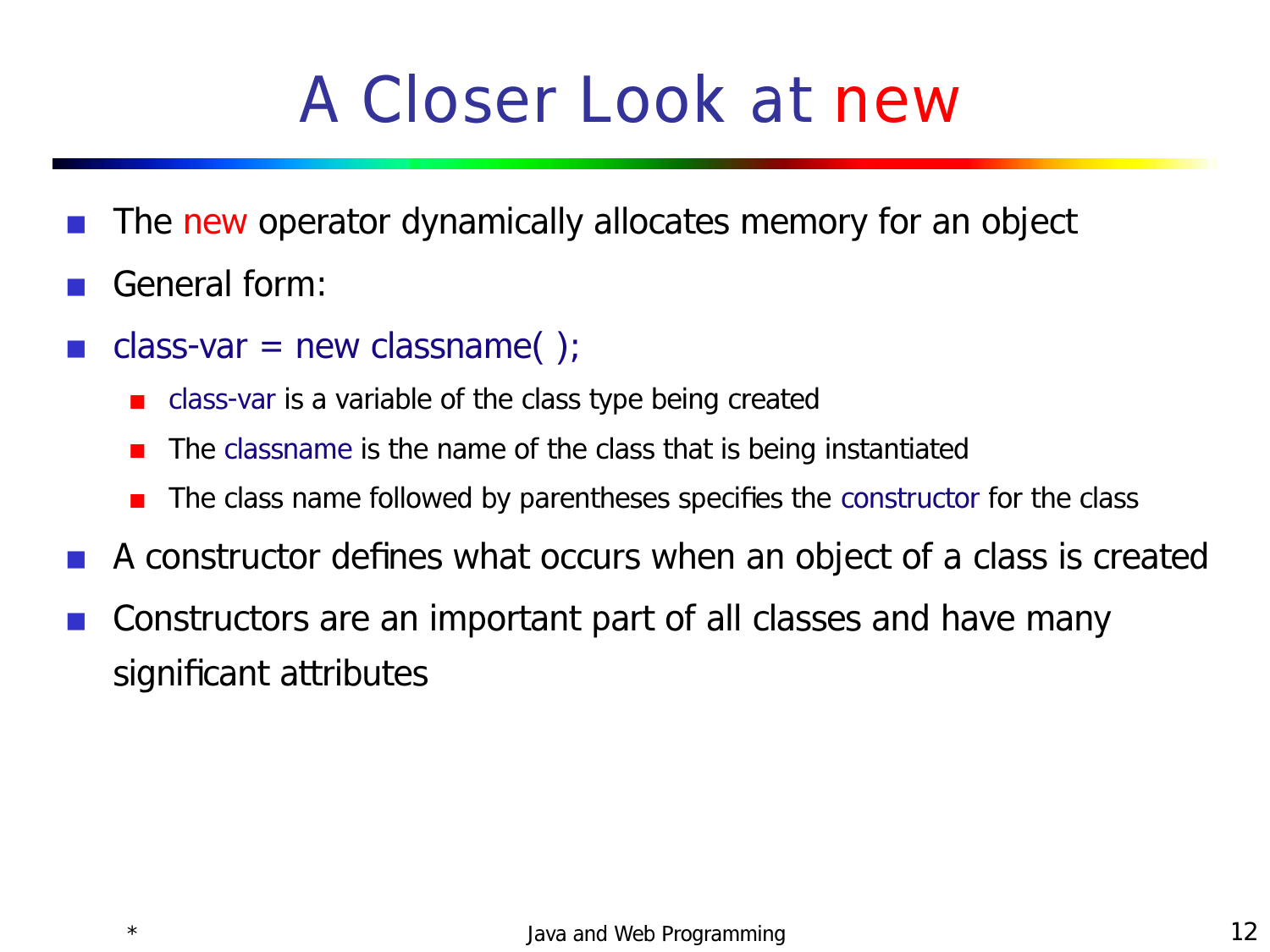

# A Closer Look at new
The new operator dynamically allocates memory for an object
General form:
class-var = new classname( );
class-var is a variable of the class type being created
The classname is the name of the class that is being instantiated
The class name followed by parentheses specifies the constructor for the class
A constructor defines what occurs when an object of a class is created
Constructors are an important part of all classes and have many significant attributes
*
12
Java and Web Programming